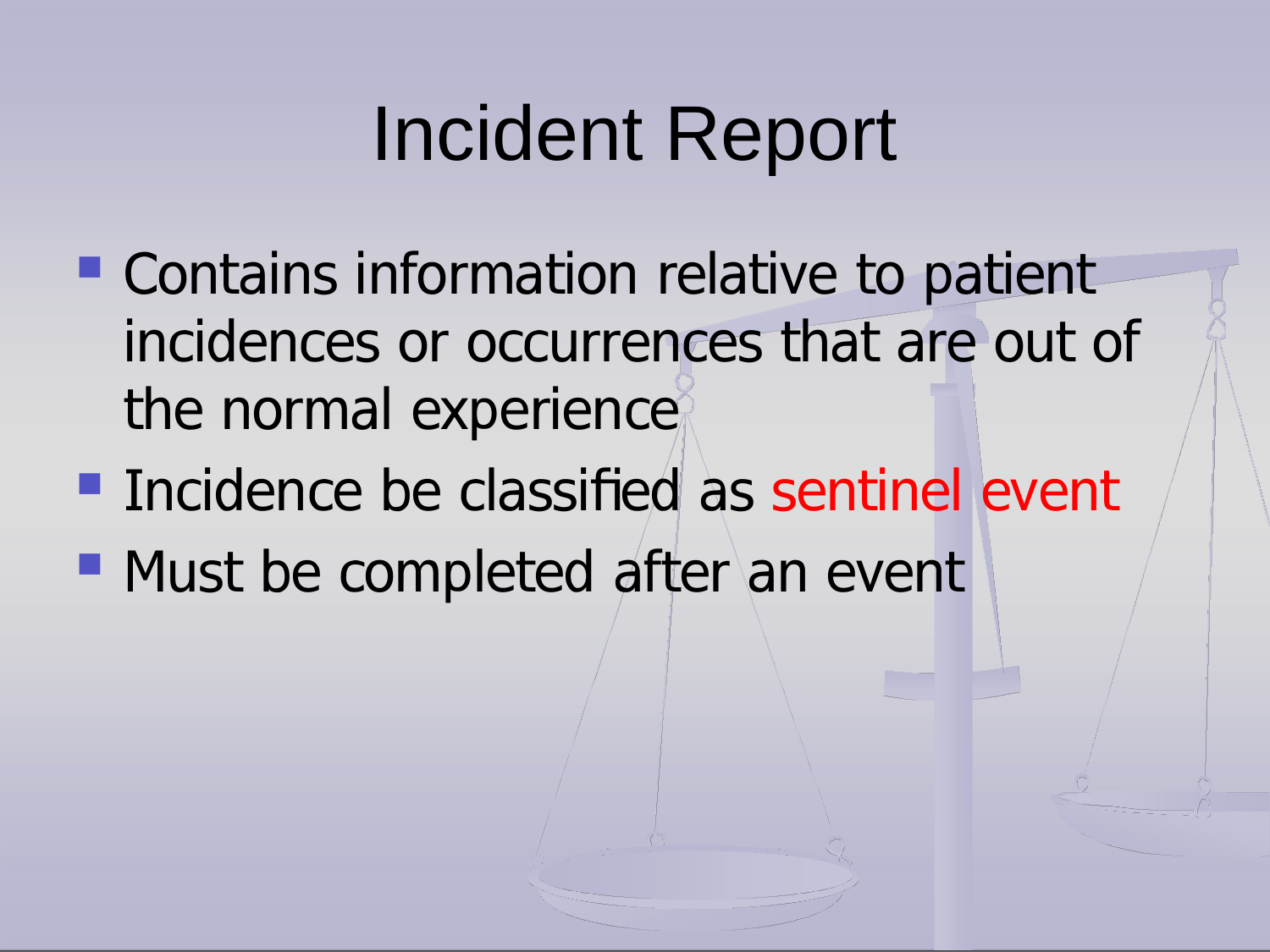

Incident Report
Contains information relative to patient incidences or occurrences that are out of the normal experience
Incidence be classified as sentinel event
Must be completed after an event